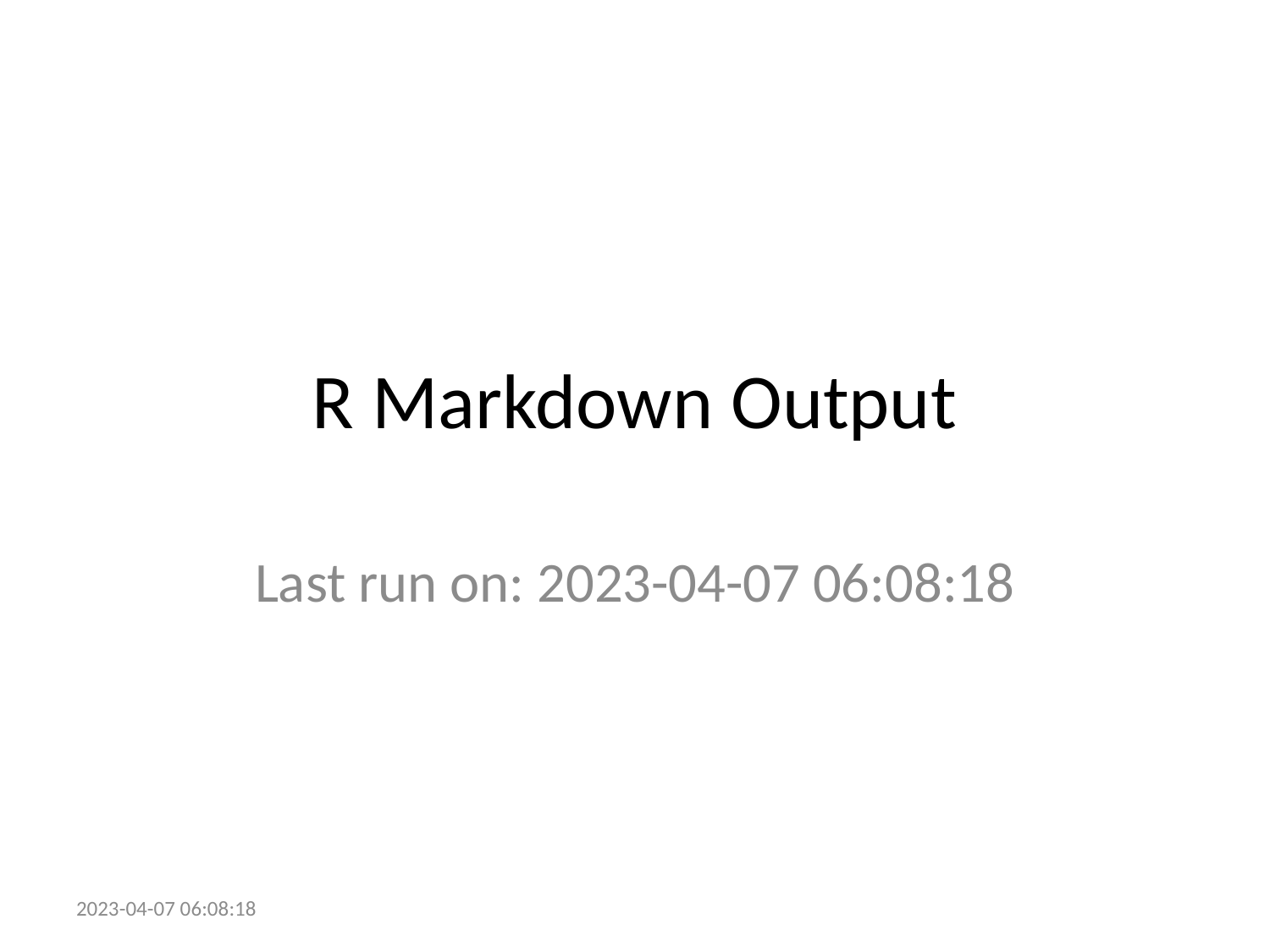

# R Markdown Output
Last run on: 2023-04-07 06:08:18
2023-04-07 06:08:18